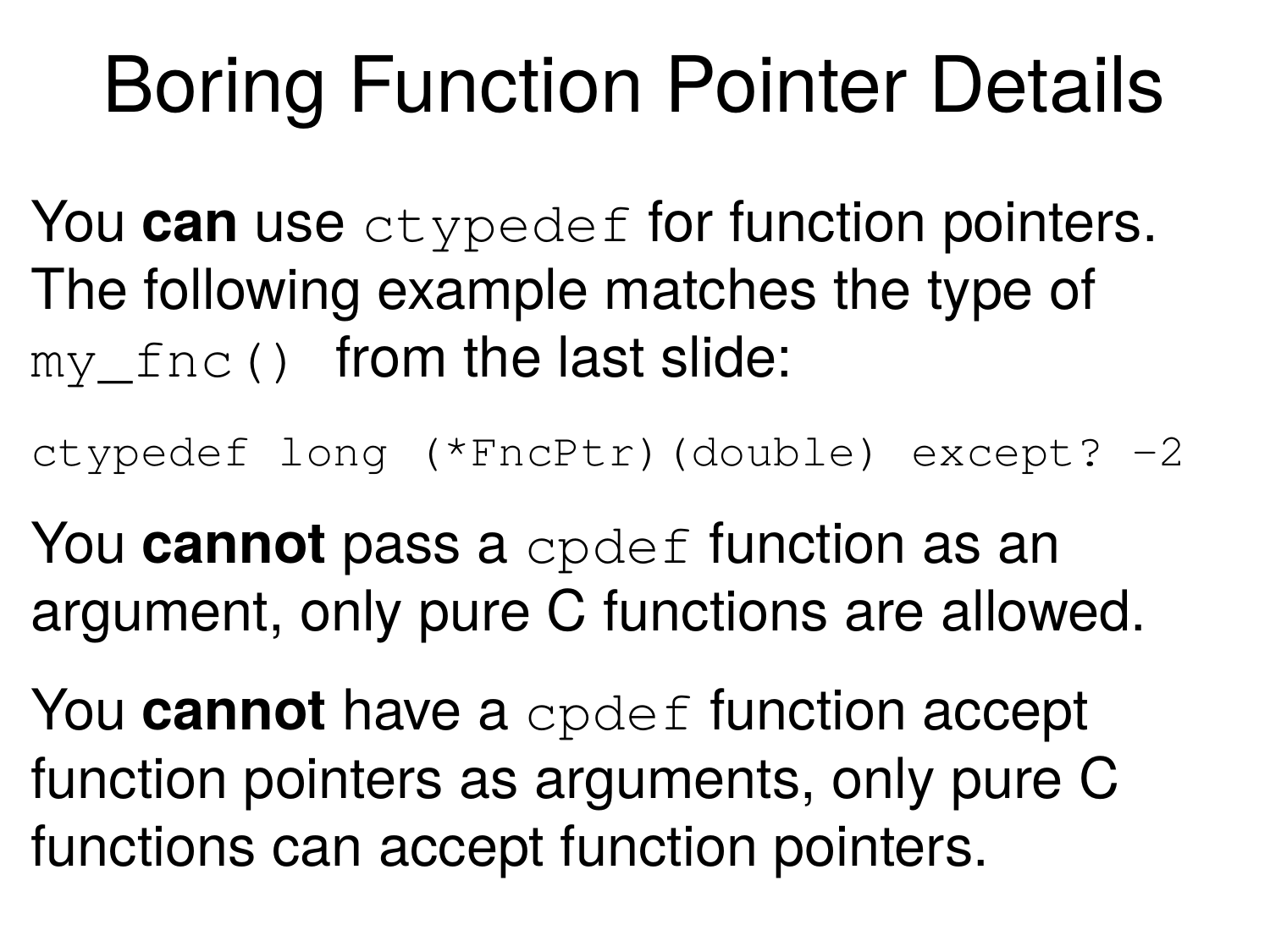

# Boring Function Pointer Details
You can use ctypedef for function pointers. The following example matches the type of my_fnc() from the last slide:
ctypedef long (*FncPtr)(double) except? -2
You cannot pass a cpdef function as an argument, only pure C functions are allowed.
You cannot have a cpdef function accept function pointers as arguments, only pure C functions can accept function pointers.